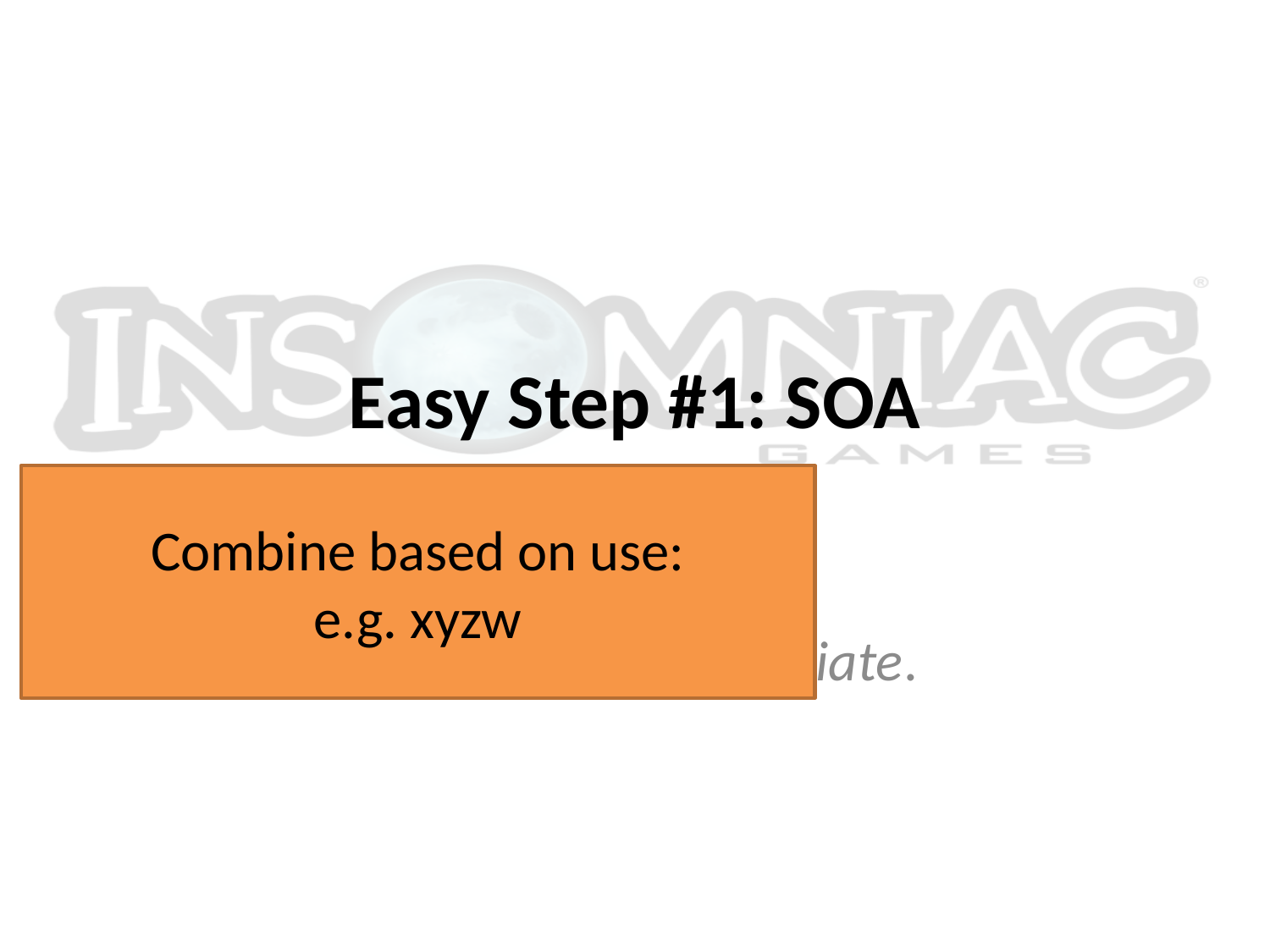

# Easy Step #1: SOA
Combine based on use:
e.g. xyzw
SOA by default.
Combine as appropriate.